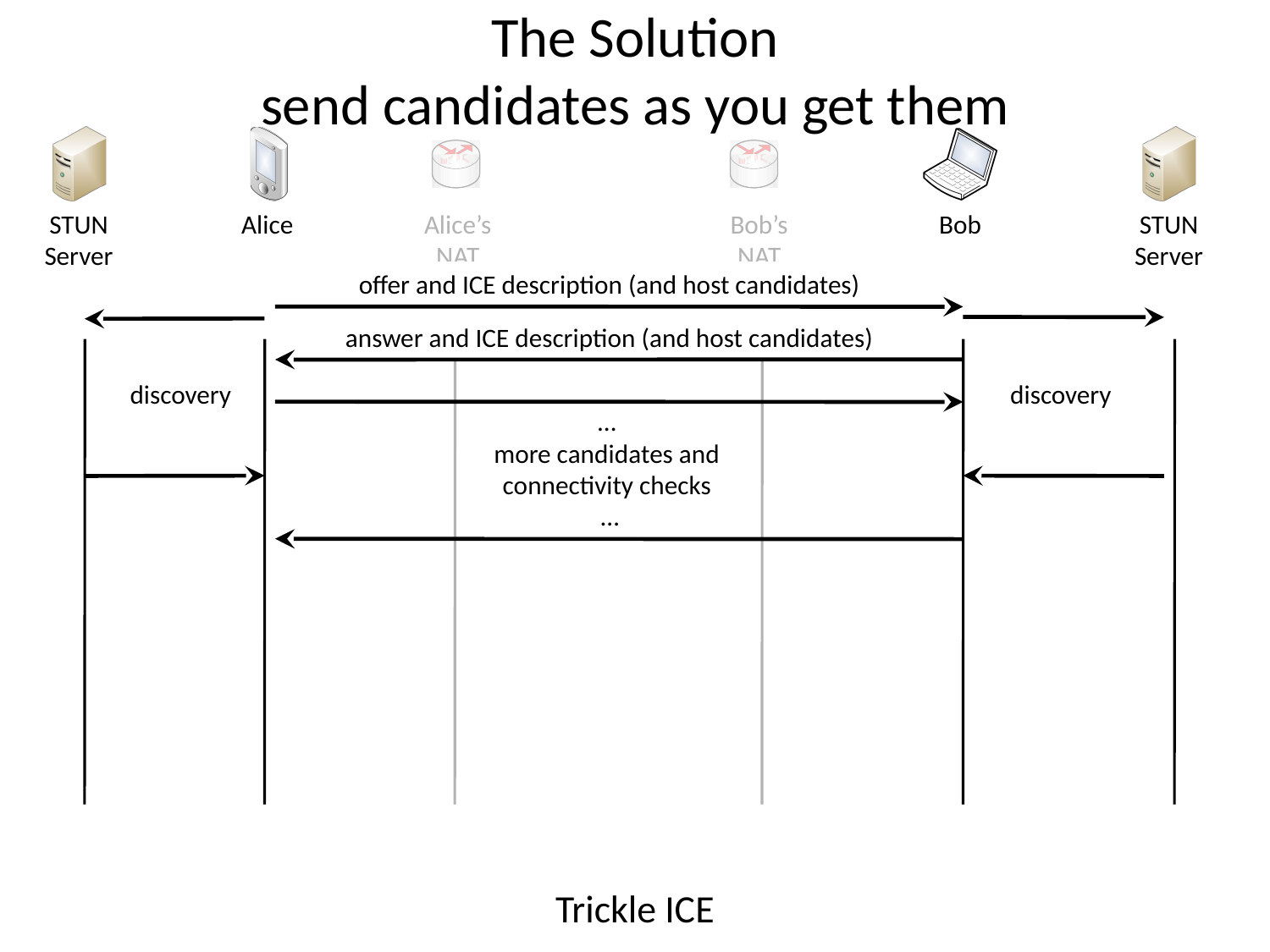

# The Solution send candidates as you get them

STUN
Server
Alice
Alice’s
NAT
Bob’s
NAT
Bob
STUN
Server
offer and ICE description (and host candidates)
answer and ICE description (and host candidates)
discovery
discovery
…
more candidates and
connectivity checks
…
Trickle ICE
draft-rescorla-mmusic-ice-trickle
E. Rescorla, J. Uberti, E. Ivov